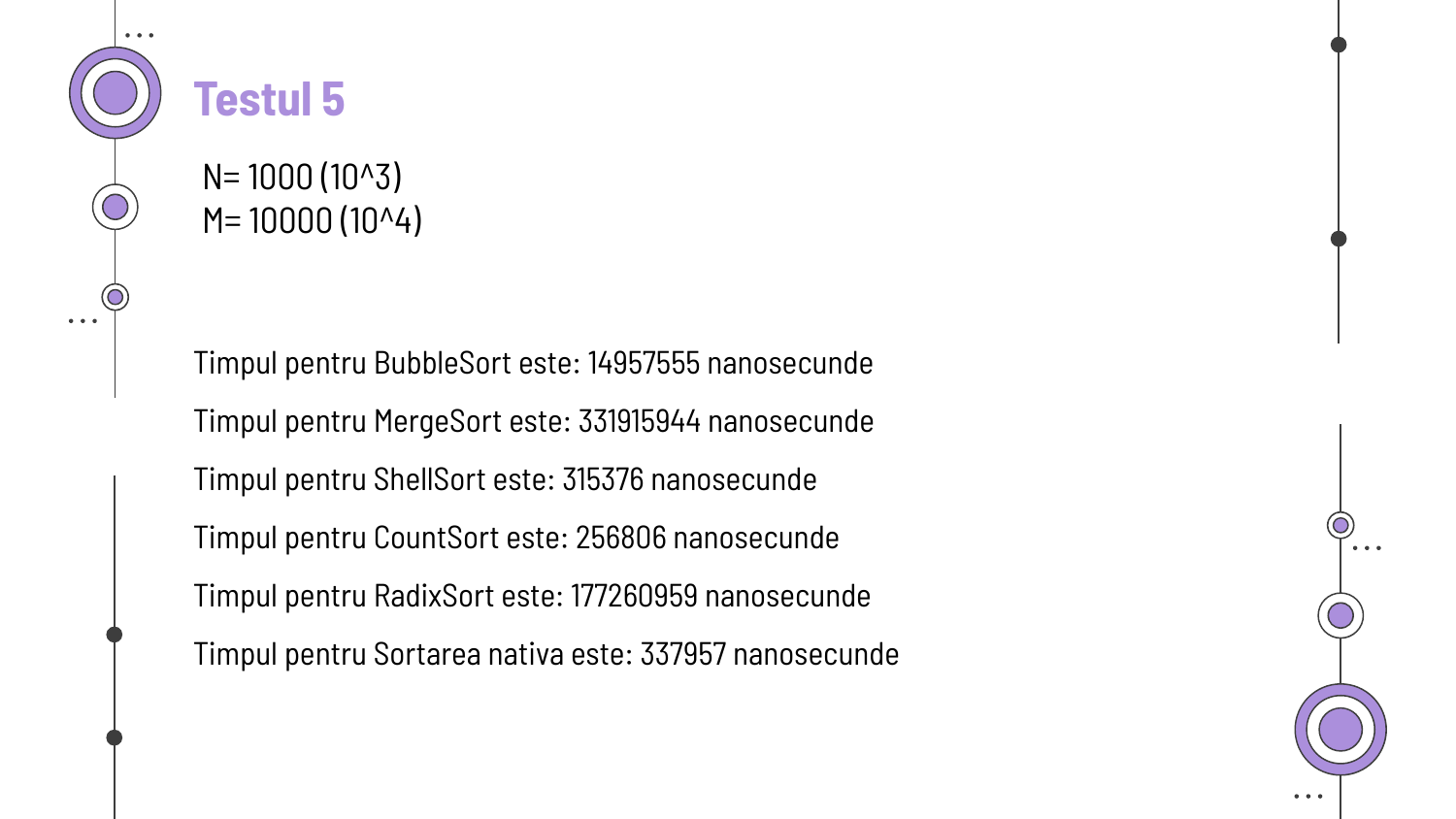

Testul 5
N= 1000 (10^3)
M= 10000 (10^4)
Timpul pentru BubbleSort este: 14957555 nanosecunde
Timpul pentru MergeSort este: 331915944 nanosecunde
Timpul pentru ShellSort este: 315376 nanosecunde
Timpul pentru CountSort este: 256806 nanosecunde
Timpul pentru RadixSort este: 177260959 nanosecunde
Timpul pentru Sortarea nativa este: 337957 nanosecunde